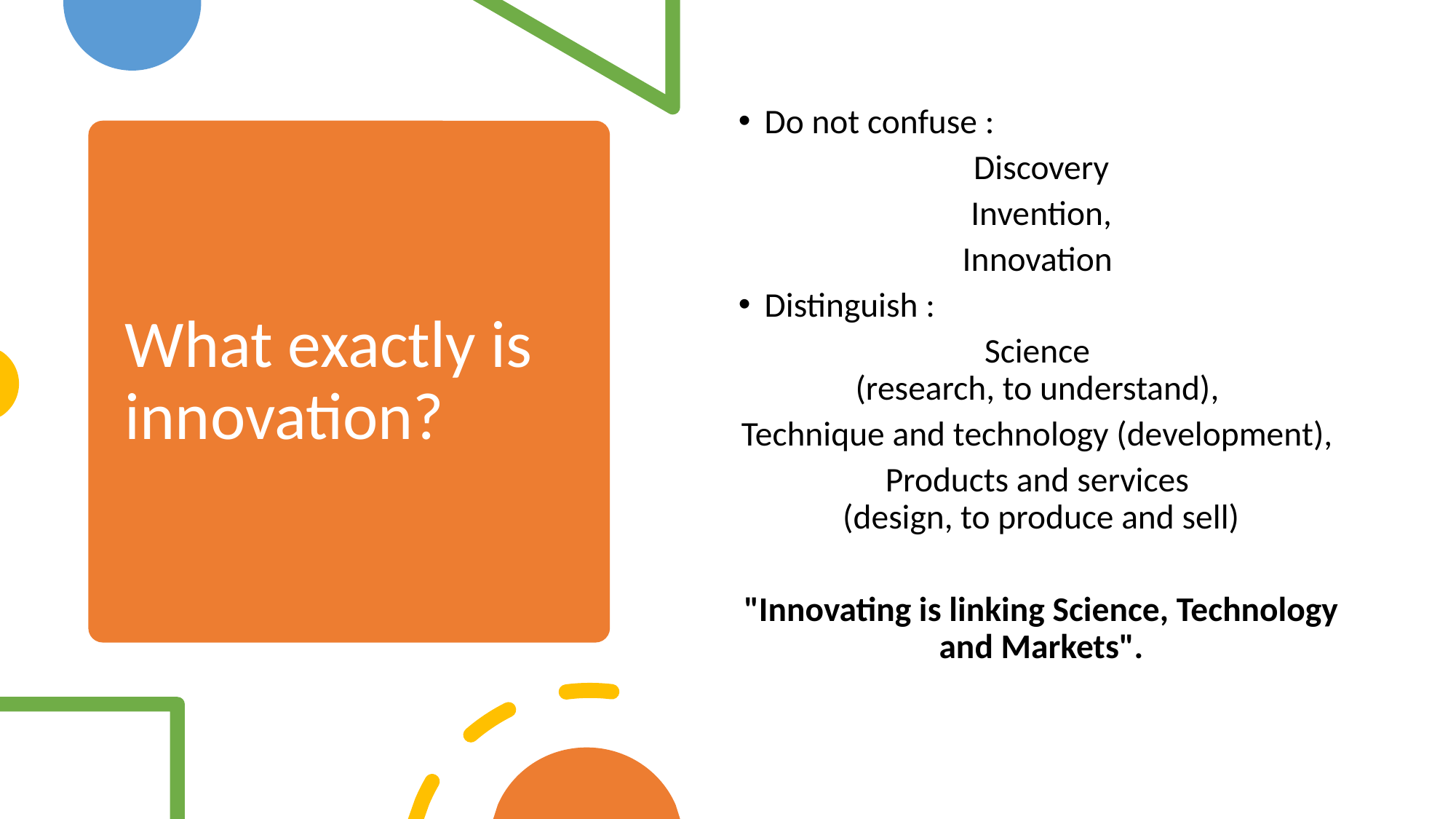

Do not confuse :
Discovery
Invention,
Innovation
Distinguish :
Science
(research, to understand),
Technique and technology (development),
Products and services
(design, to produce and sell)

"Innovating is linking Science, Technology and Markets".

# What exactly is innovation?